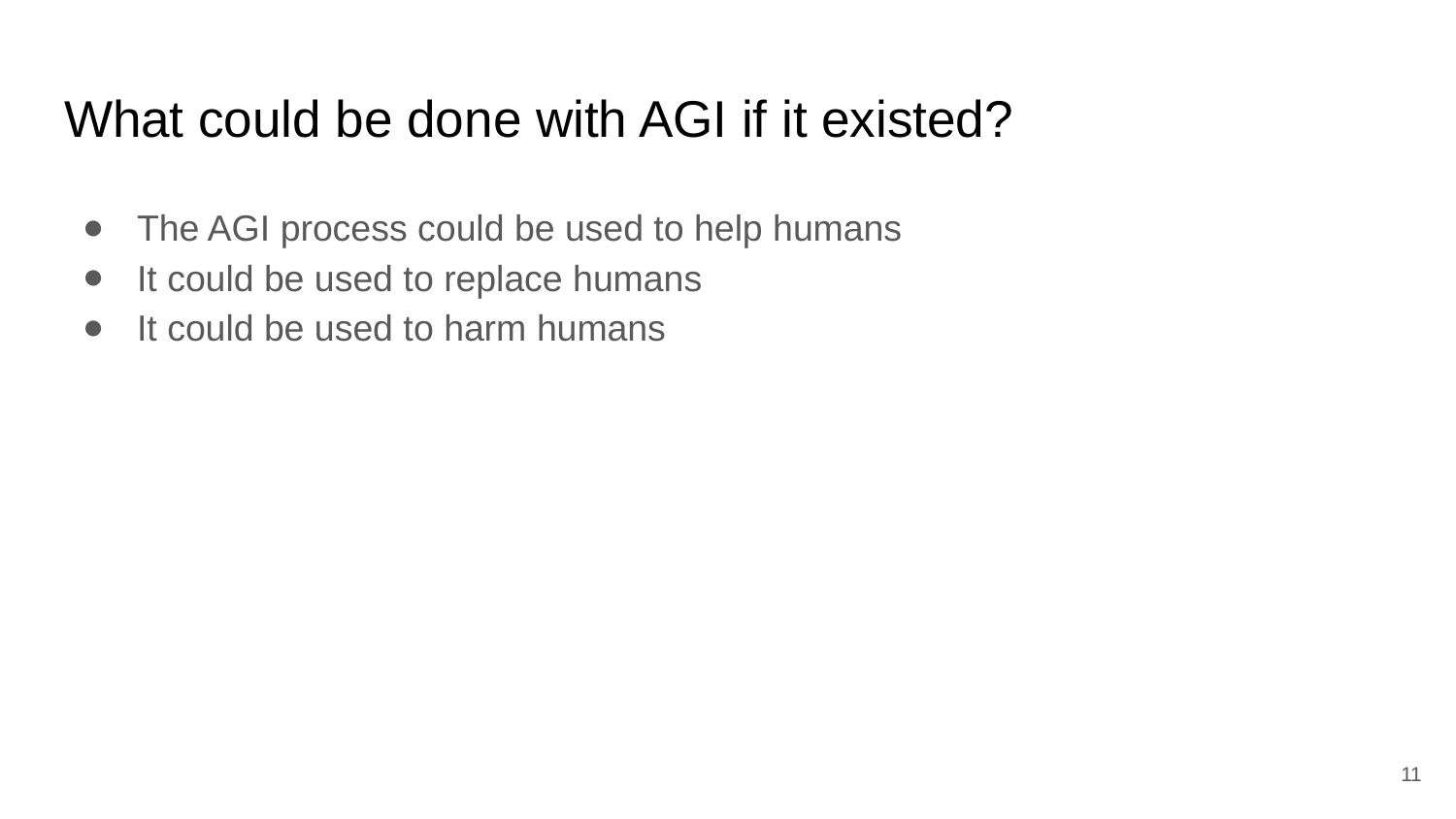

# What could be done with AGI if it existed?
The AGI process could be used to help humans
It could be used to replace humans
It could be used to harm humans
11